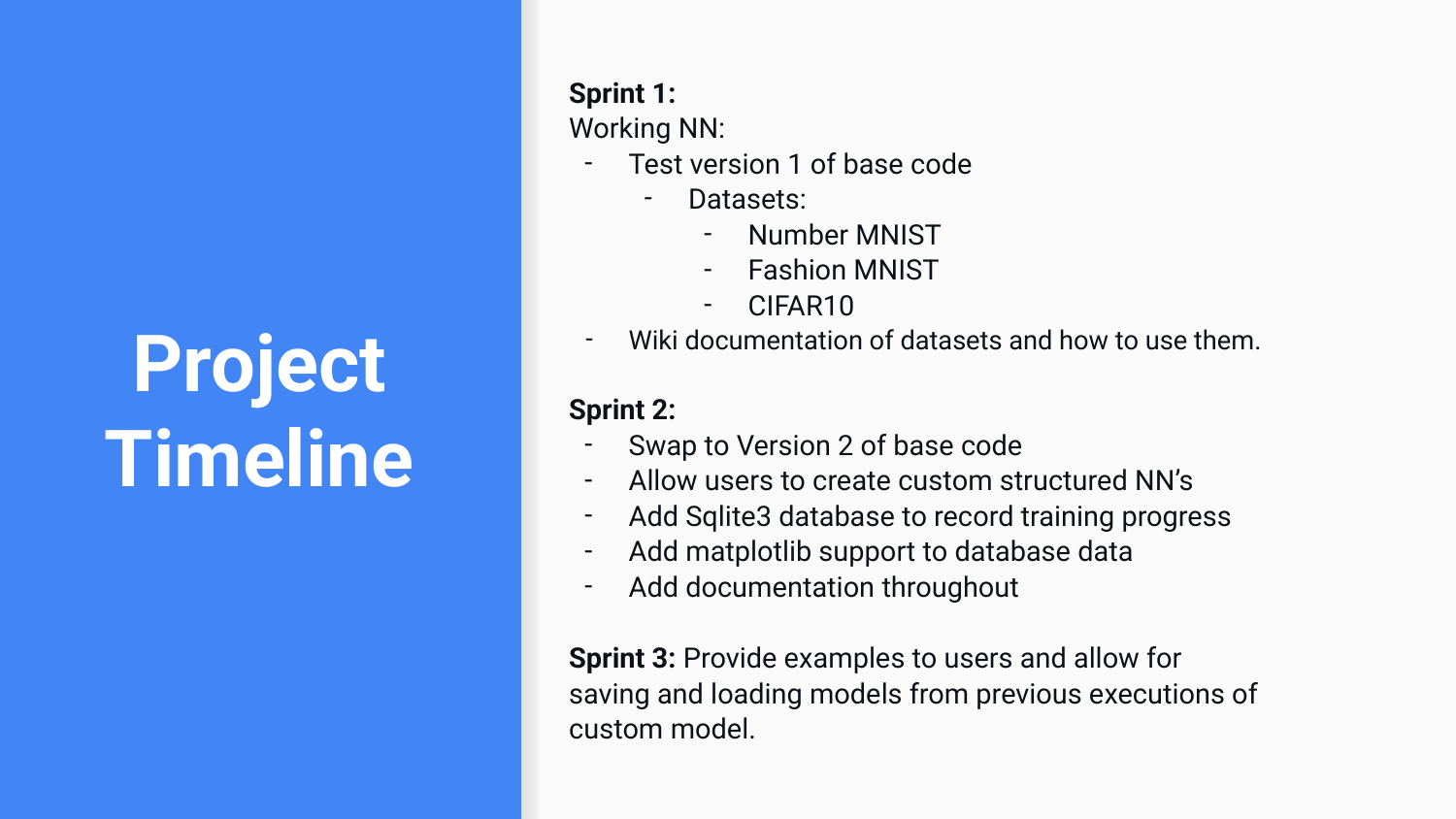

# Project Timeline
Sprint 1:
Working NN:
Test version 1 of base code
Datasets:
Number MNIST
Fashion MNIST
CIFAR10
Wiki documentation of datasets and how to use them.

Sprint 2:
Swap to Version 2 of base code
Allow users to create custom structured NN’s
Add Sqlite3 database to record training progress
Add matplotlib support to database data
Add documentation throughout

Sprint 3: Provide examples to users and allow for
saving and loading models from previous executions of
custom model.